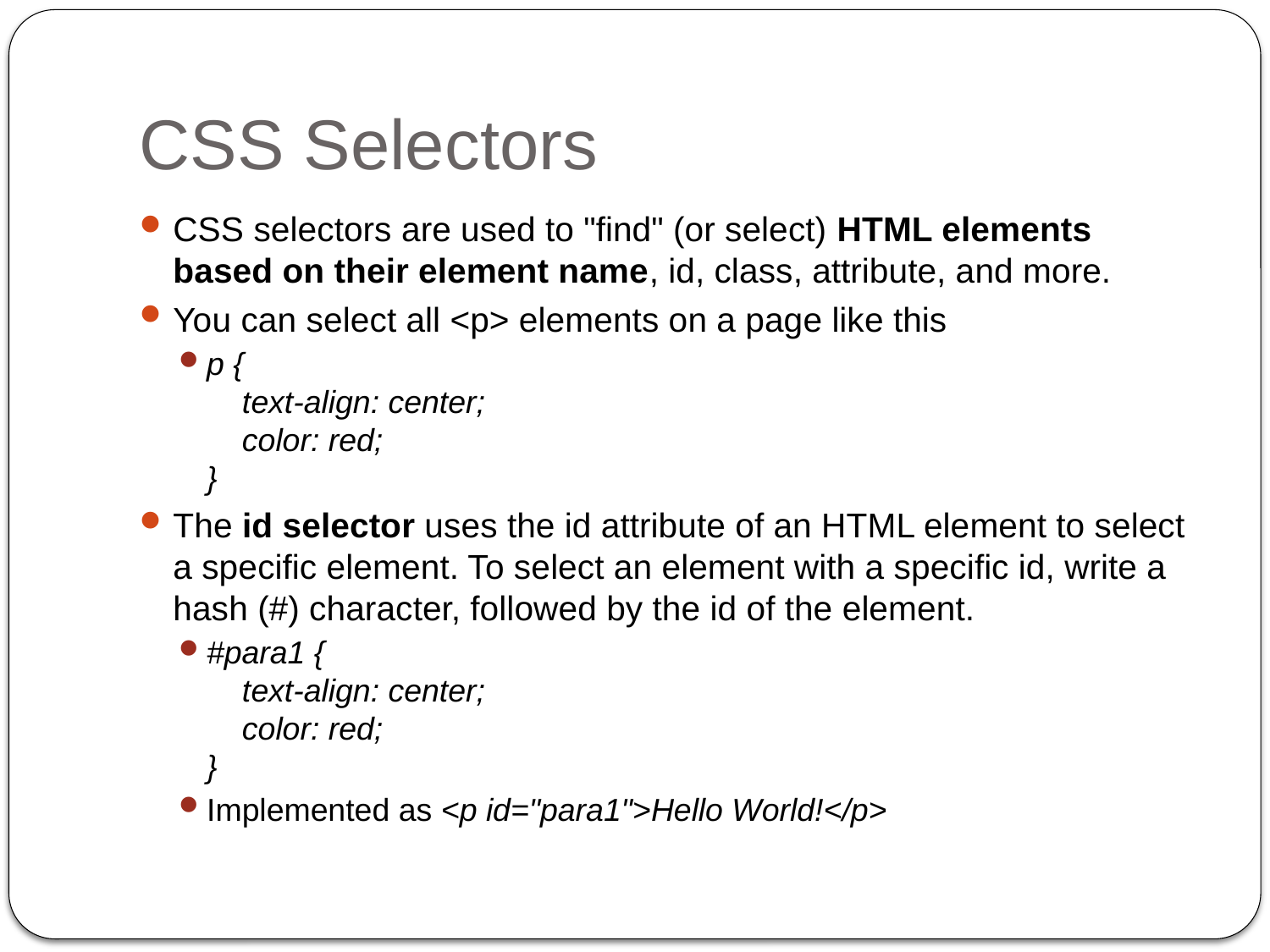

# CSS Selectors
CSS selectors are used to "find" (or select) HTML elements based on their element name, id, class, attribute, and more.
You can select all <p> elements on a page like this
p {
    text-align: center;
    color: red;
}
The id selector uses the id attribute of an HTML element to select a specific element. To select an element with a specific id, write a hash (#) character, followed by the id of the element.
#para1 {
    text-align: center;
    color: red;
}
Implemented as <p id="para1">Hello World!</p>